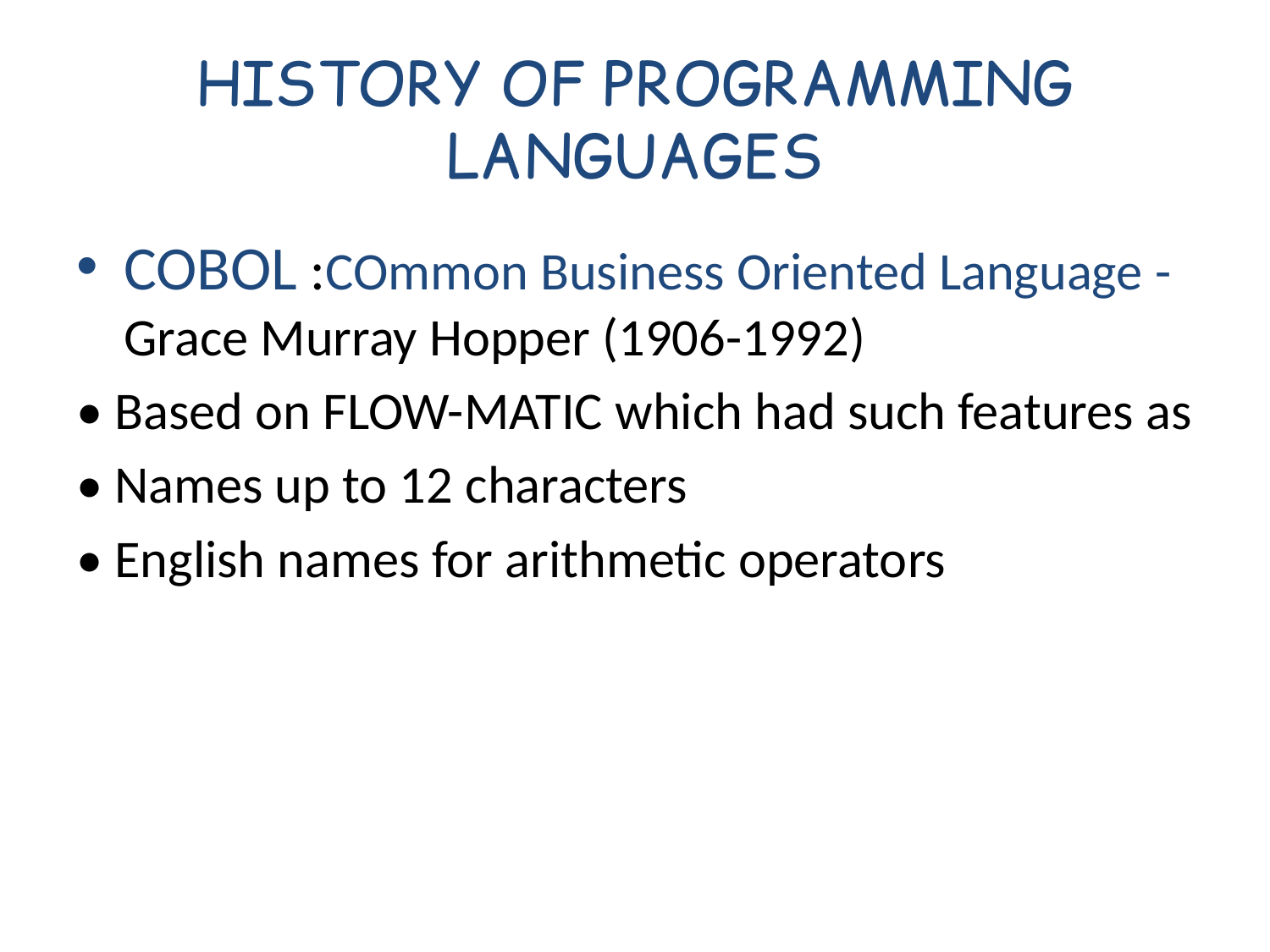

# HISTORY OF PROGRAMMING LANGUAGES
COBOL :COmmon Business Oriented Language -Grace Murray Hopper (1906-1992)
• Based on FLOW-MATIC which had such features as
• Names up to 12 characters
• English names for arithmetic operators